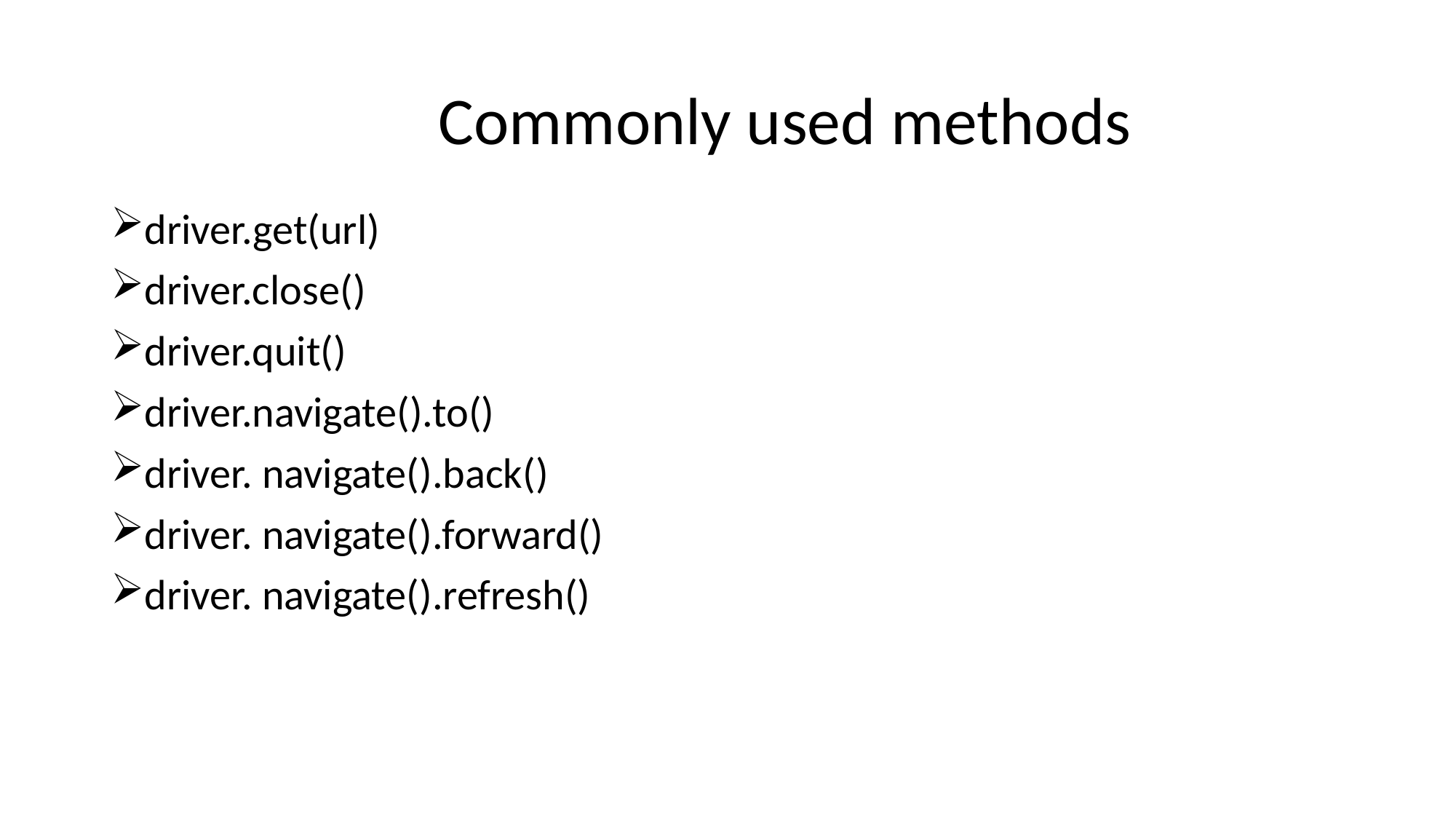

# Commonly used methods
driver.get(url)
driver.close()
driver.quit()
driver.navigate().to()
driver. navigate().back()
driver. navigate().forward()
driver. navigate().refresh()